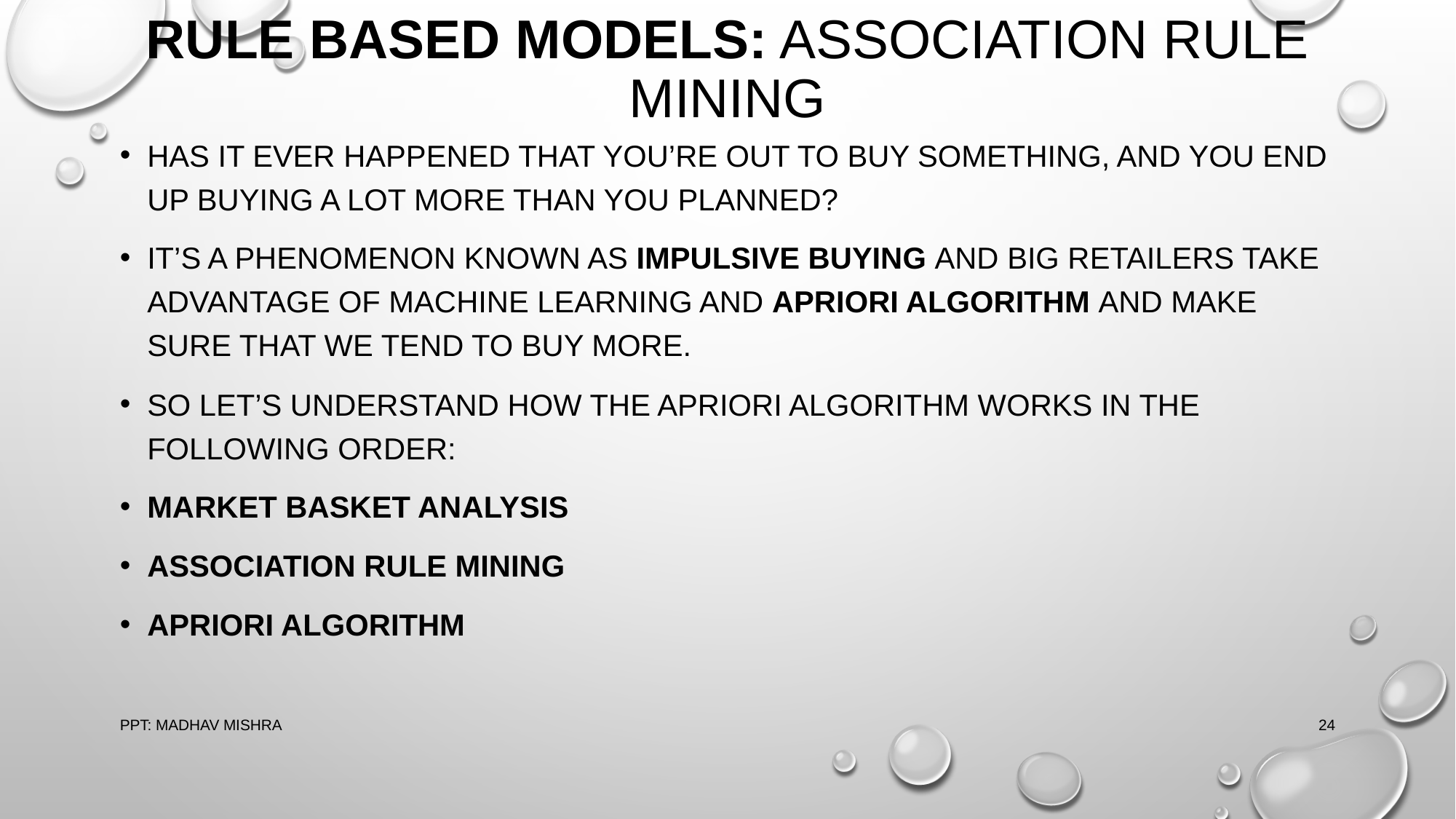

# Rule Based Models: Association rule mining
Has it ever happened that you’re out to buy something, and you end up buying a lot more than you planned?
It’s a Phenomenon known as Impulsive Buying and Big Retailers take advantage of Machine Learning and Apriori Algorithm and make sure that we tend to buy more.
So let’s understand how the Apriori algorithm works in the following order:
Market Basket Analysis
Association Rule Mining
Apriori Algorithm

PPT: MADHAV MISHRA
24